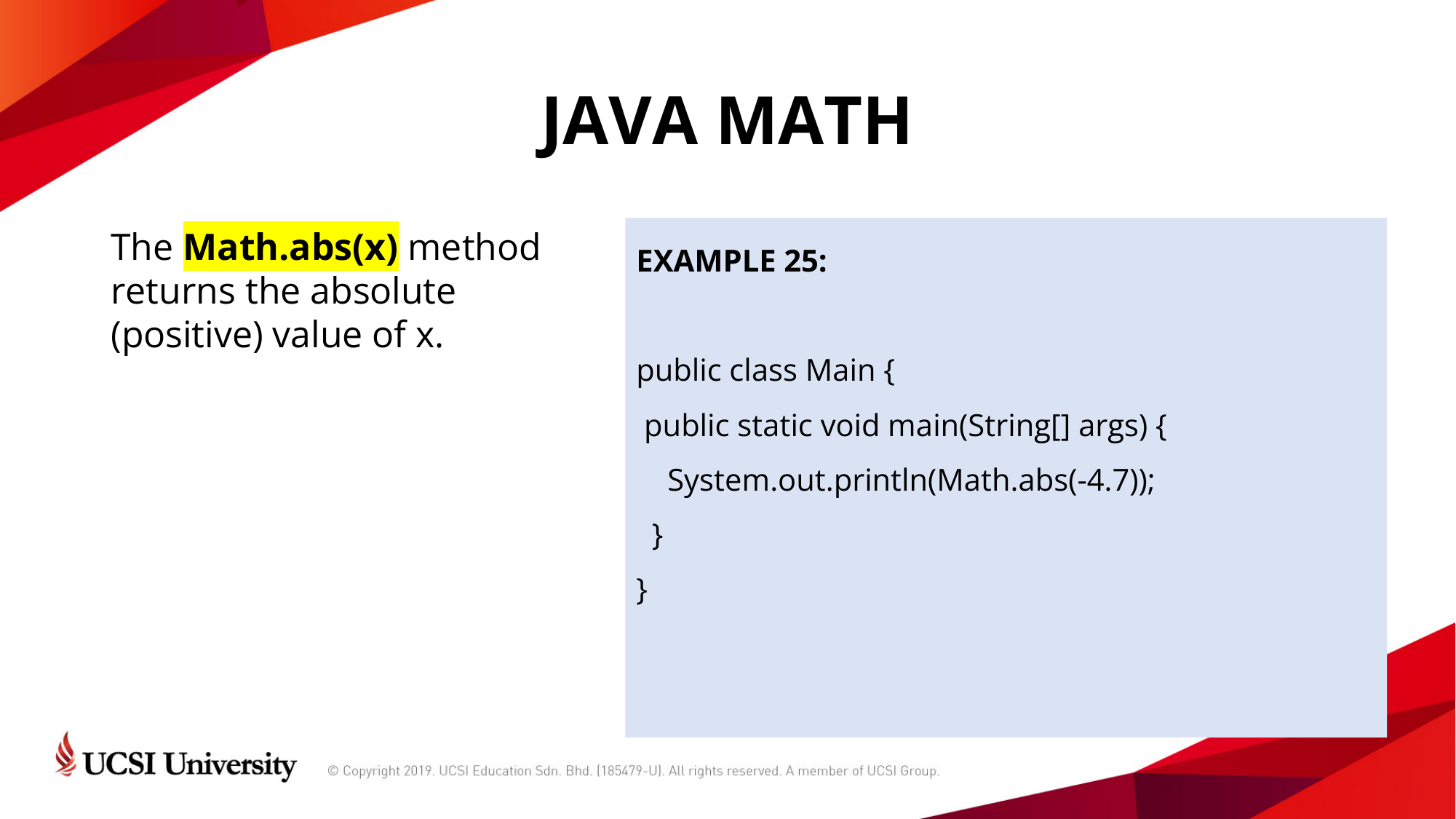

# JAVA MATH
The Math.abs(x) method returns the absolute (positive) value of x.
EXAMPLE 25:

public class Main {
 public static void main(String[] args) {
    System.out.println(Math.abs(-4.7));
  }
}